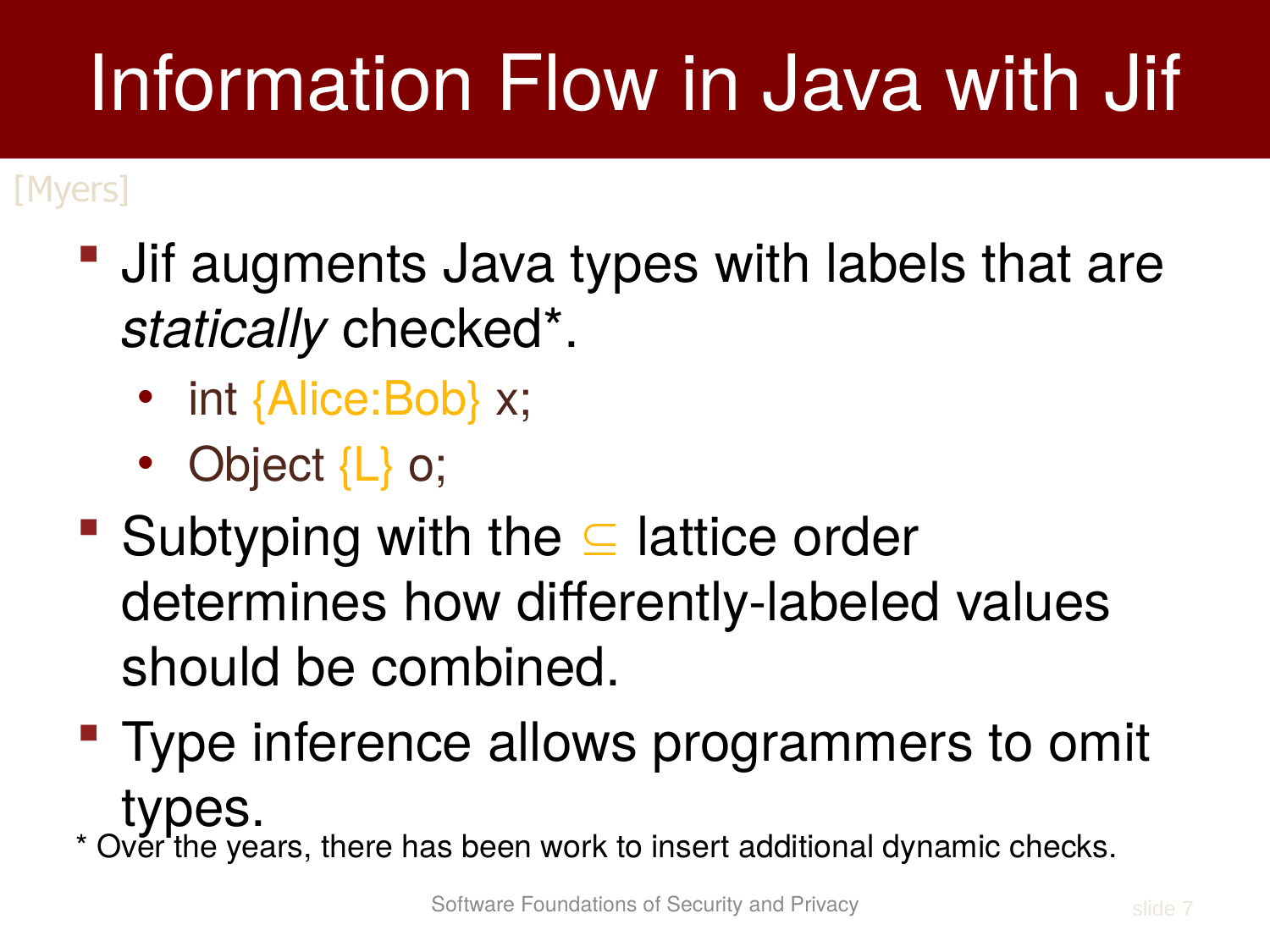

# Information Flow in Java with Jif
[Myers]
Jif augments Java types with labels that are statically checked*.
 int {Alice:Bob} x;
 Object {L} o;
Subtyping with the ⊆ lattice order determines how differently-labeled values should be combined.
Type inference allows programmers to omit types.
* Over the years, there has been work to insert additional dynamic checks.
slide 7